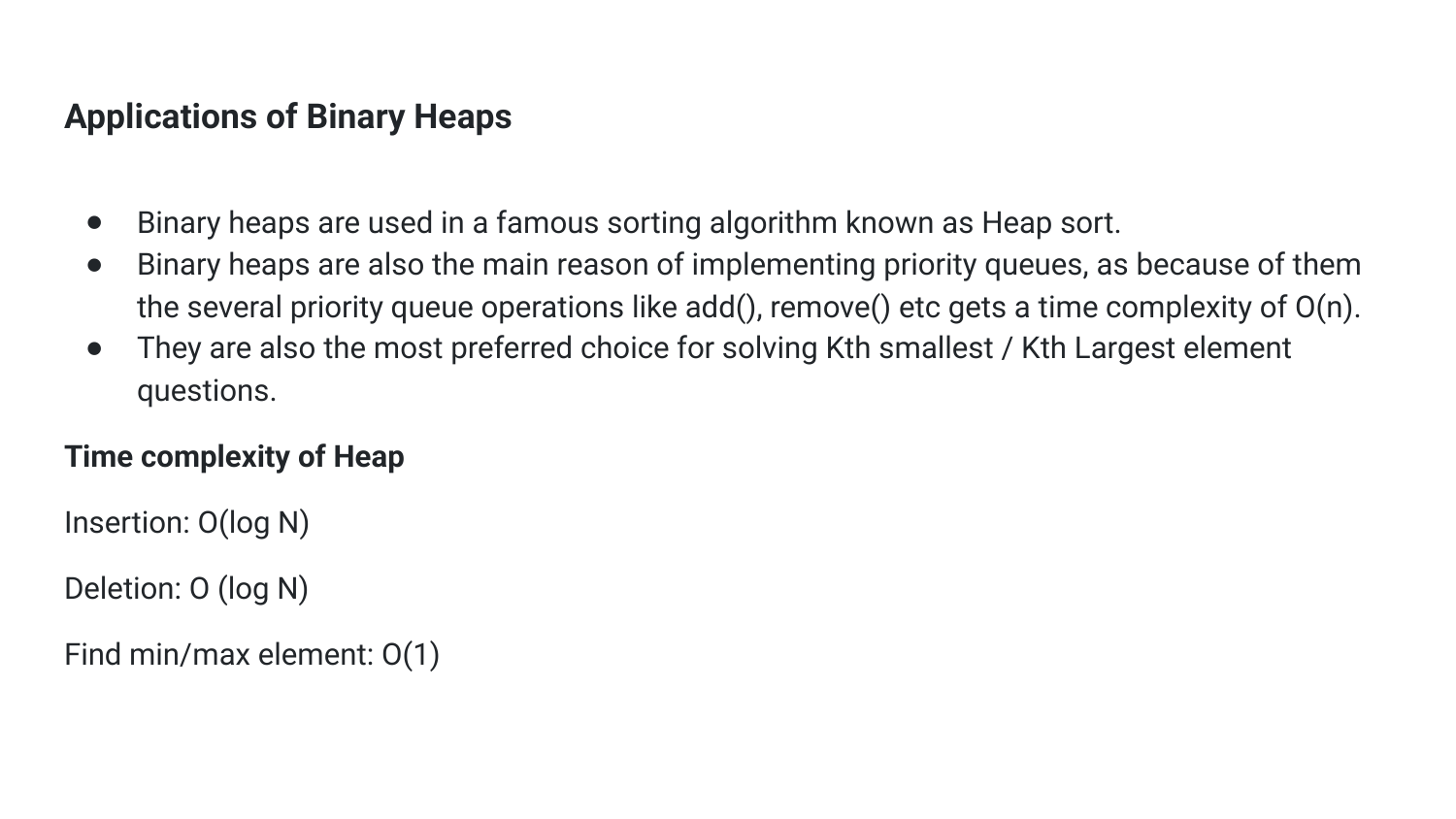

# Applications of Binary Heaps
Binary heaps are used in a famous sorting algorithm known as Heap sort.
Binary heaps are also the main reason of implementing priority queues, as because of them the several priority queue operations like add(), remove() etc gets a time complexity of O(n).
They are also the most preferred choice for solving Kth smallest / Kth Largest element questions.
Time complexity of Heap
Insertion: O(log N)
Deletion: O (log N)
Find min/max element: O(1)